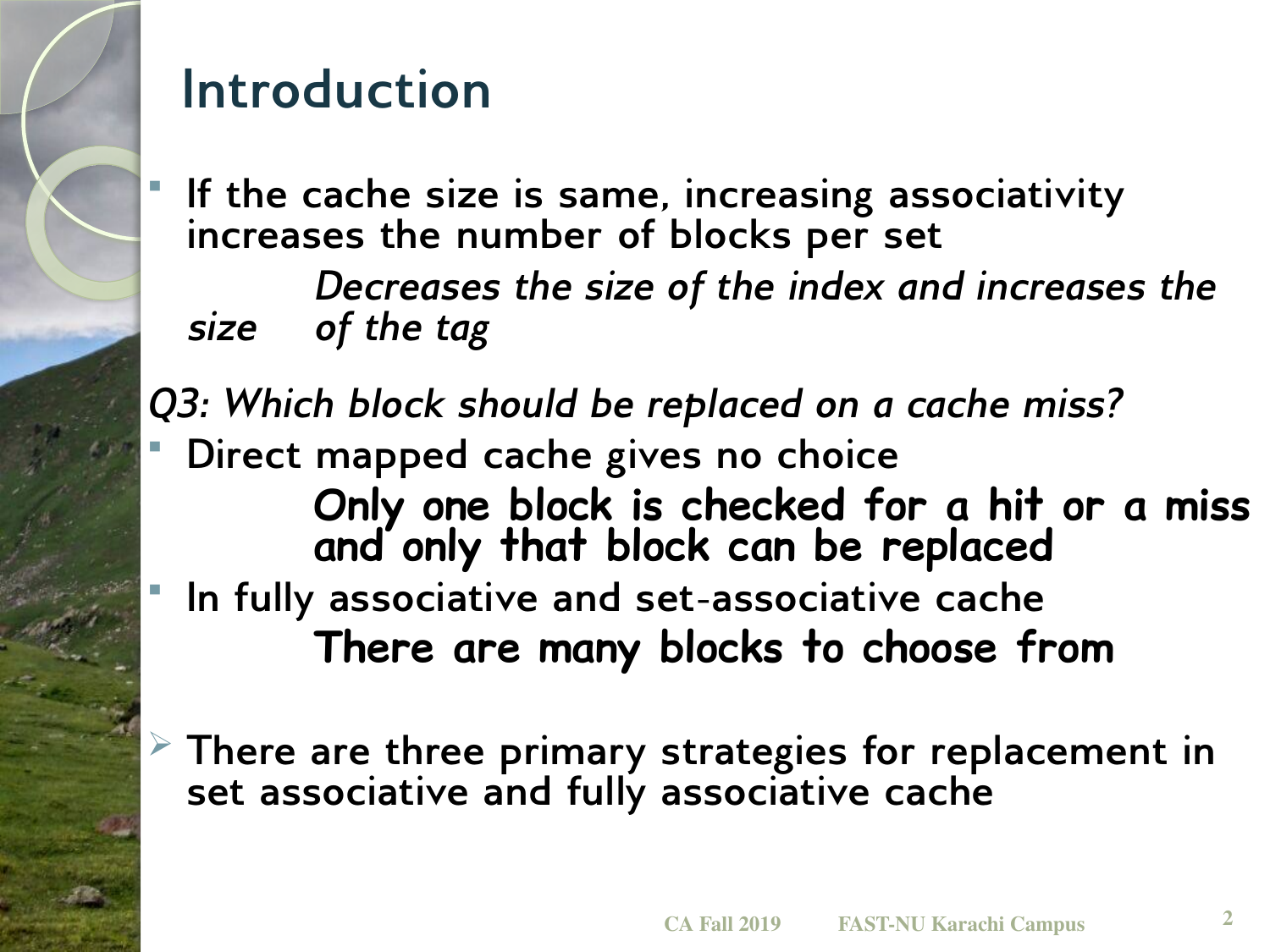

# Introduction
If the cache size is same, increasing associativity increases the number of blocks per set
		Decreases the size of the index and increases the size 	of the tag

Q3: Which block should be replaced on a cache miss?
Direct mapped cache gives no choice
		Only one block is checked for a hit or a miss 	and only that block can be replaced
In fully associative and set-associative cache
		There are many blocks to choose from

There are three primary strategies for replacement in set associative and fully associative cache
CA Fall 2019
2
FAST-NU Karachi Campus